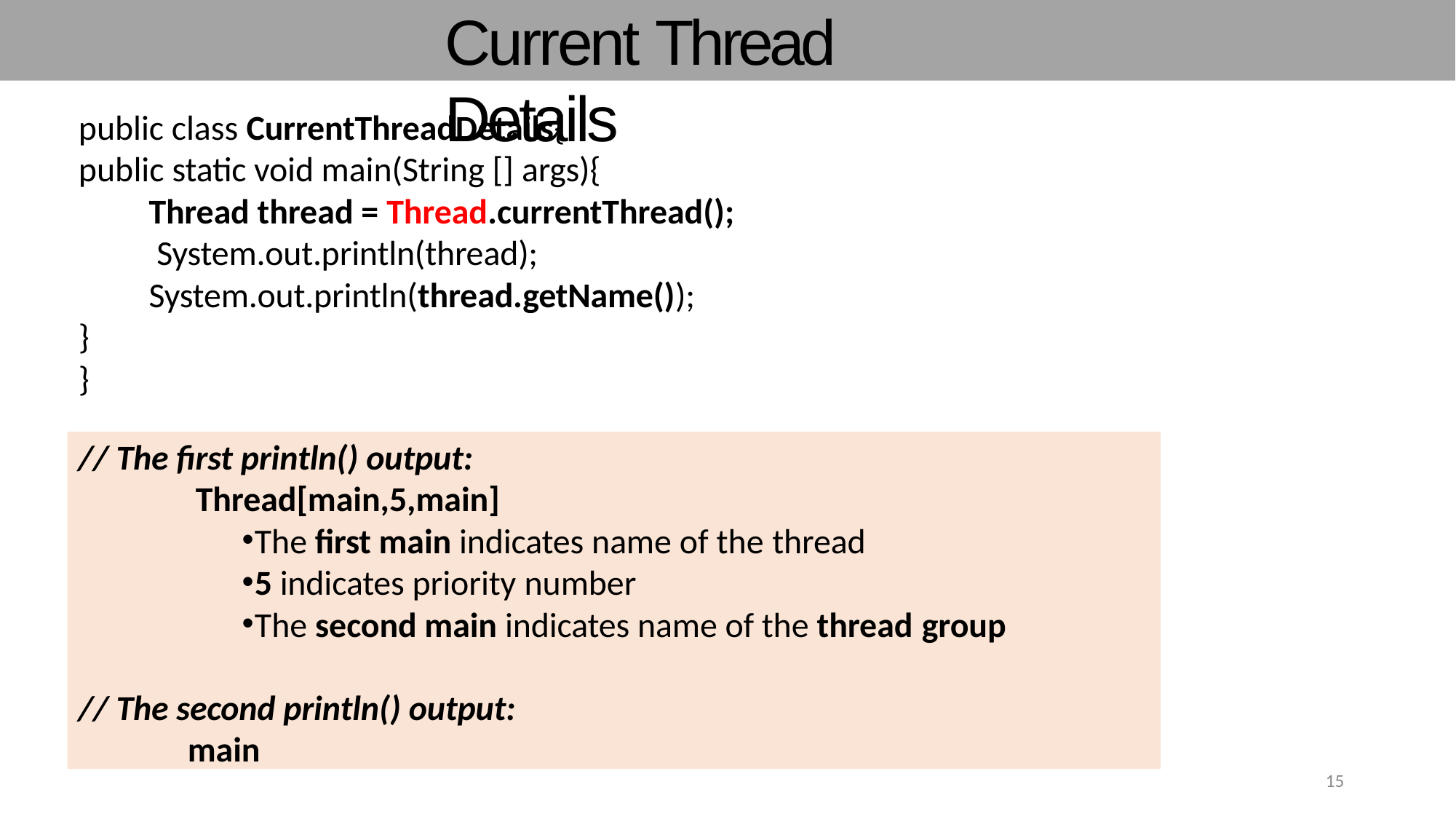

# Current Thread Details
public class CurrentThreadDetails{
public static void main(String [] args){
Thread thread = Thread.currentThread();  System.out.println(thread);  System.out.println(thread.getName());
}
}
// The first println() output:
Thread[main,5,main]
The first main indicates name of the thread
5 indicates priority number
The second main indicates name of the thread group

// The second println() output:
main
15